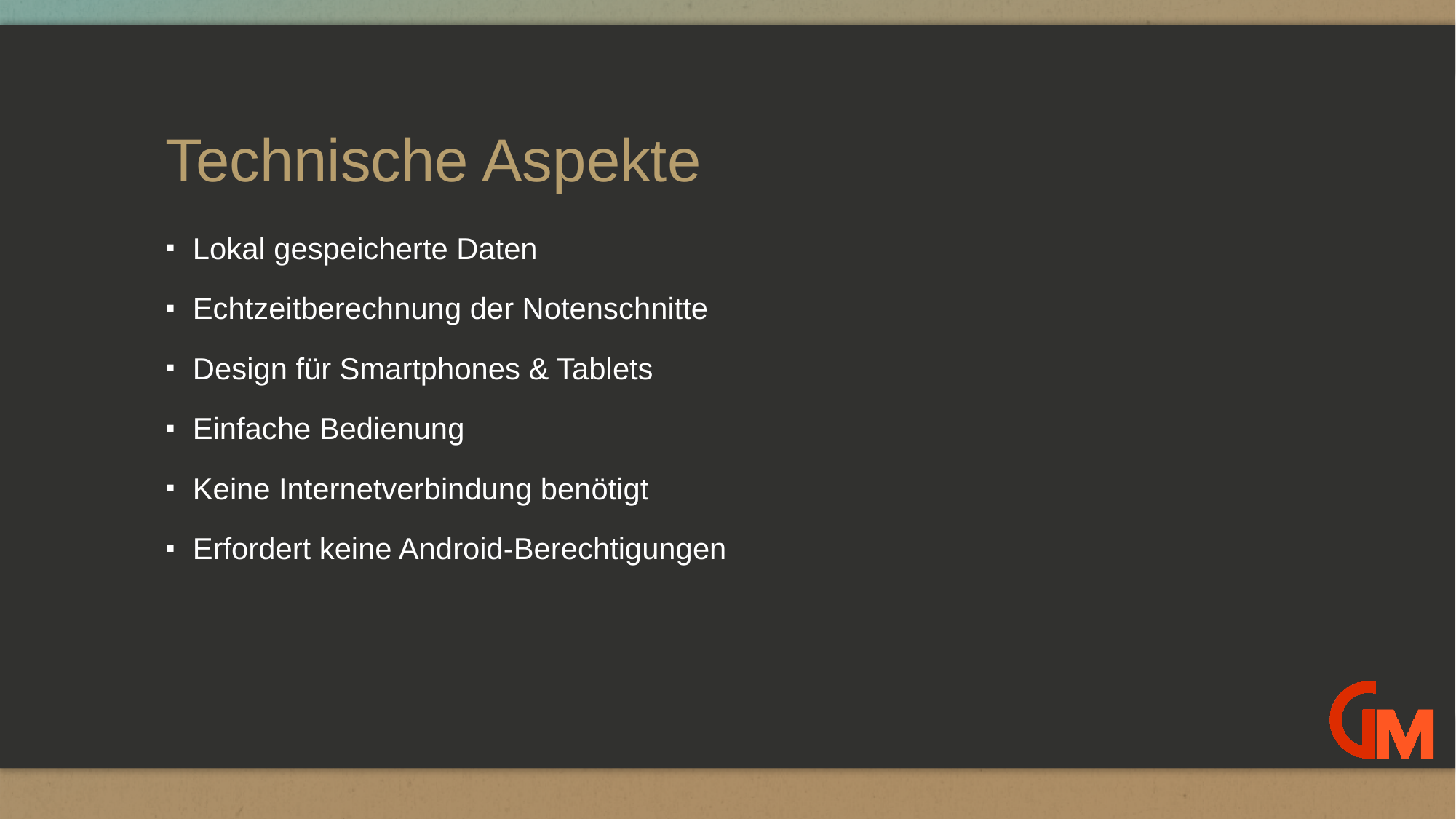

# Technische Aspekte
Lokal gespeicherte Daten
Echtzeitberechnung der Notenschnitte
Design für Smartphones & Tablets
Einfache Bedienung
Keine Internetverbindung benötigt
Erfordert keine Android-Berechtigungen